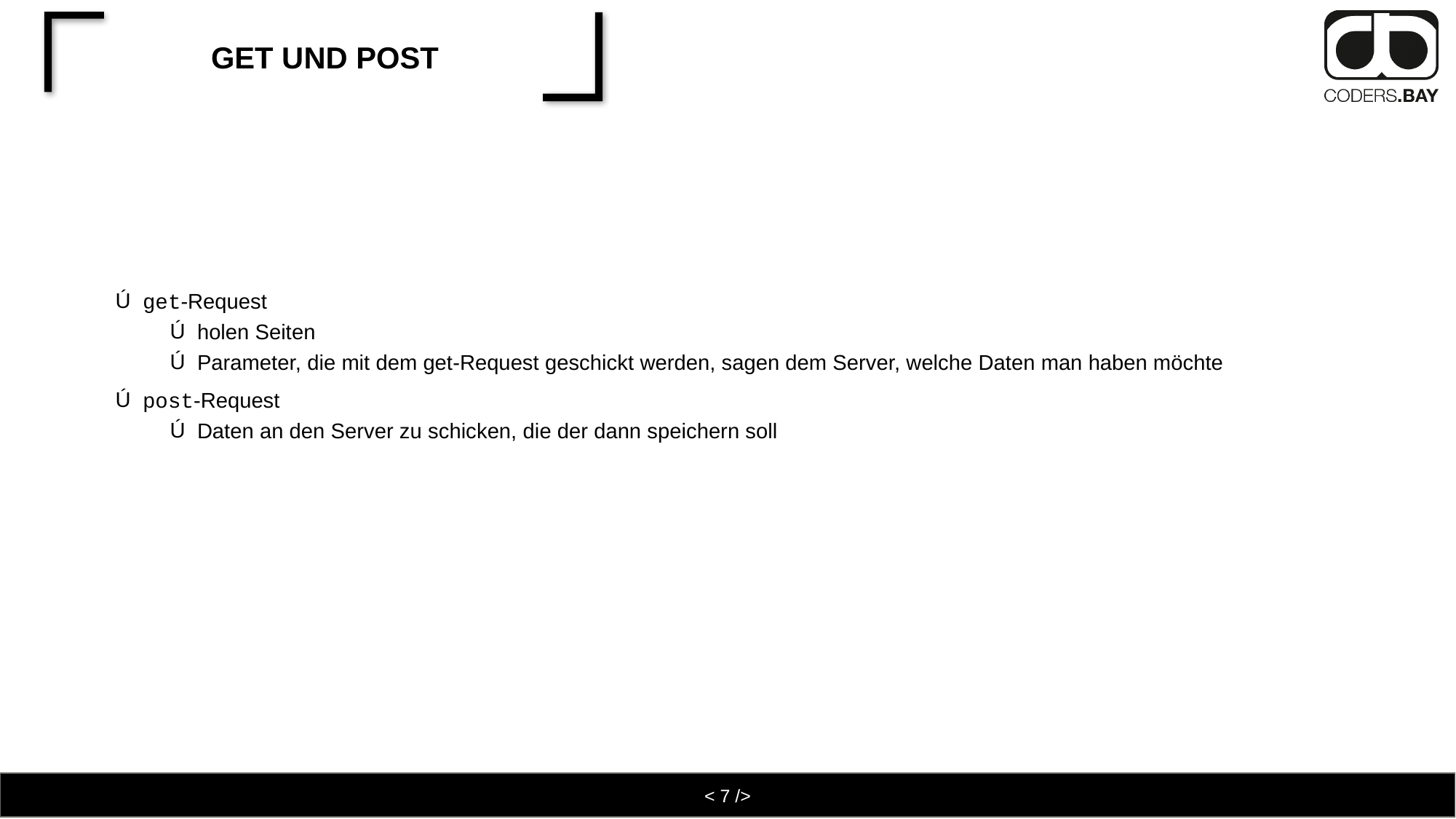

# Get und Post
get-Request
holen Seiten
Parameter, die mit dem get-Request geschickt werden, sagen dem Server, welche Daten man haben möchte
post-Request
Daten an den Server zu schicken, die der dann speichern soll